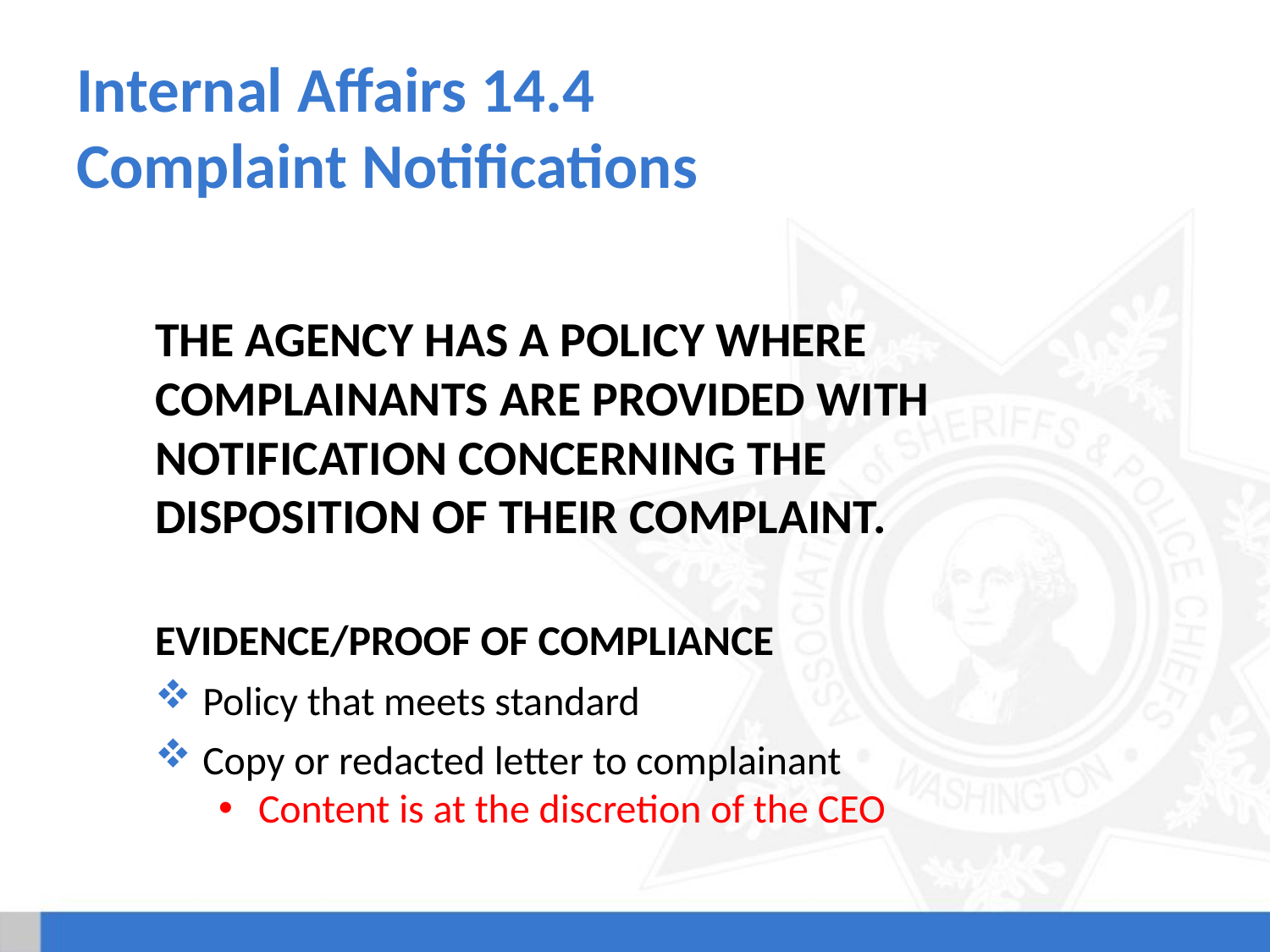

# Internal Affairs 14.4 Complaint Notifications
The agency has a policy where complainants are provided with notification concerning the disposition of their complaint.
Evidence/Proof of Compliance
Policy that meets standard
Copy or redacted letter to complainant
Content is at the discretion of the CEO